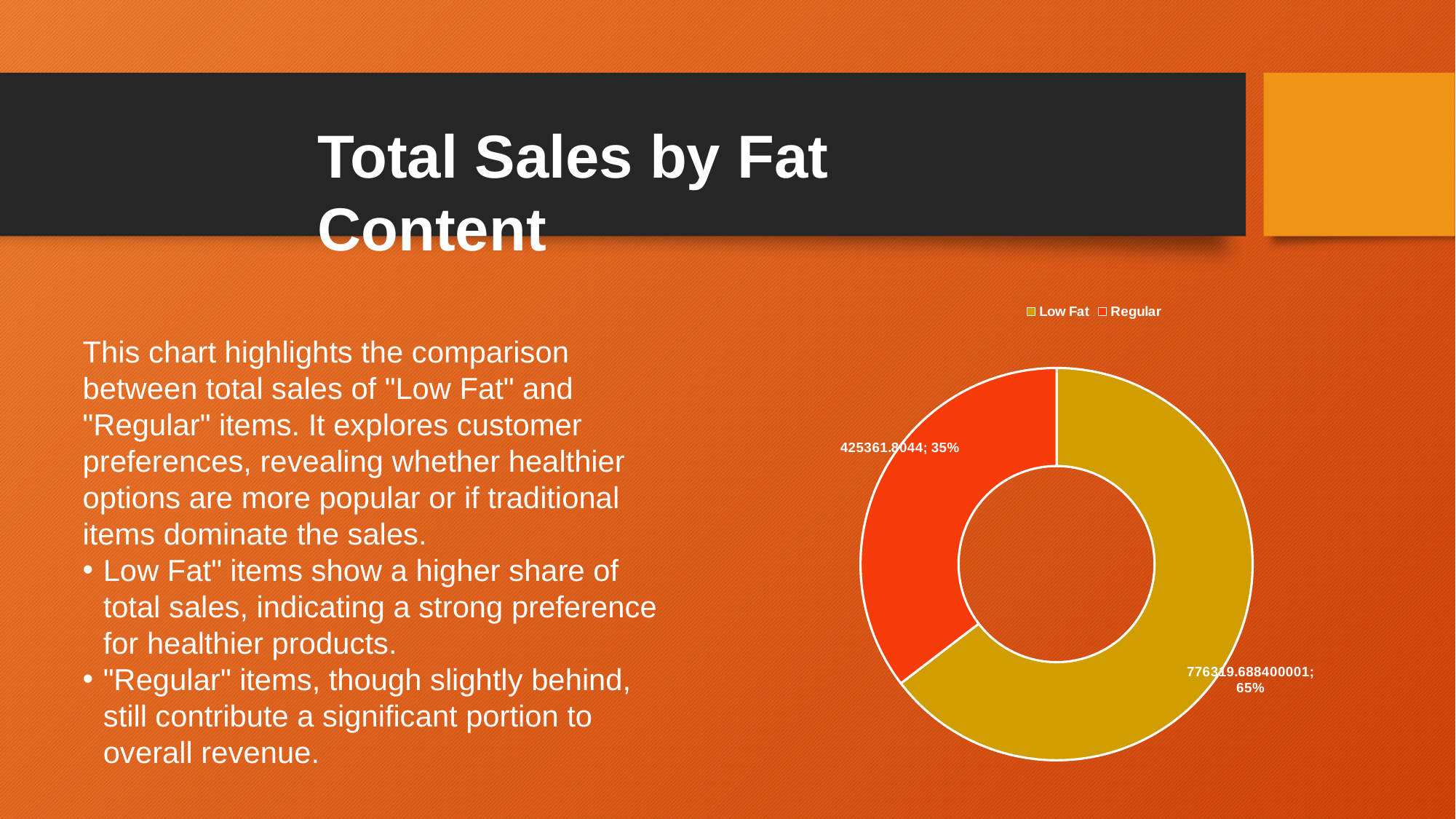

Total Sales by Fat Content

### Chart

| Category | Total |
|---|---|
| Low Fat | 776319.6884000006 |
| Regular | 425361.8043999995 |
This chart highlights the comparison between total sales of "Low Fat" and "Regular" items. It explores customer preferences, revealing whether healthier options are more popular or if traditional items dominate the sales.
Low Fat" items show a higher share of total sales, indicating a strong preference for healthier products.
"Regular" items, though slightly behind, still contribute a significant portion to overall revenue.